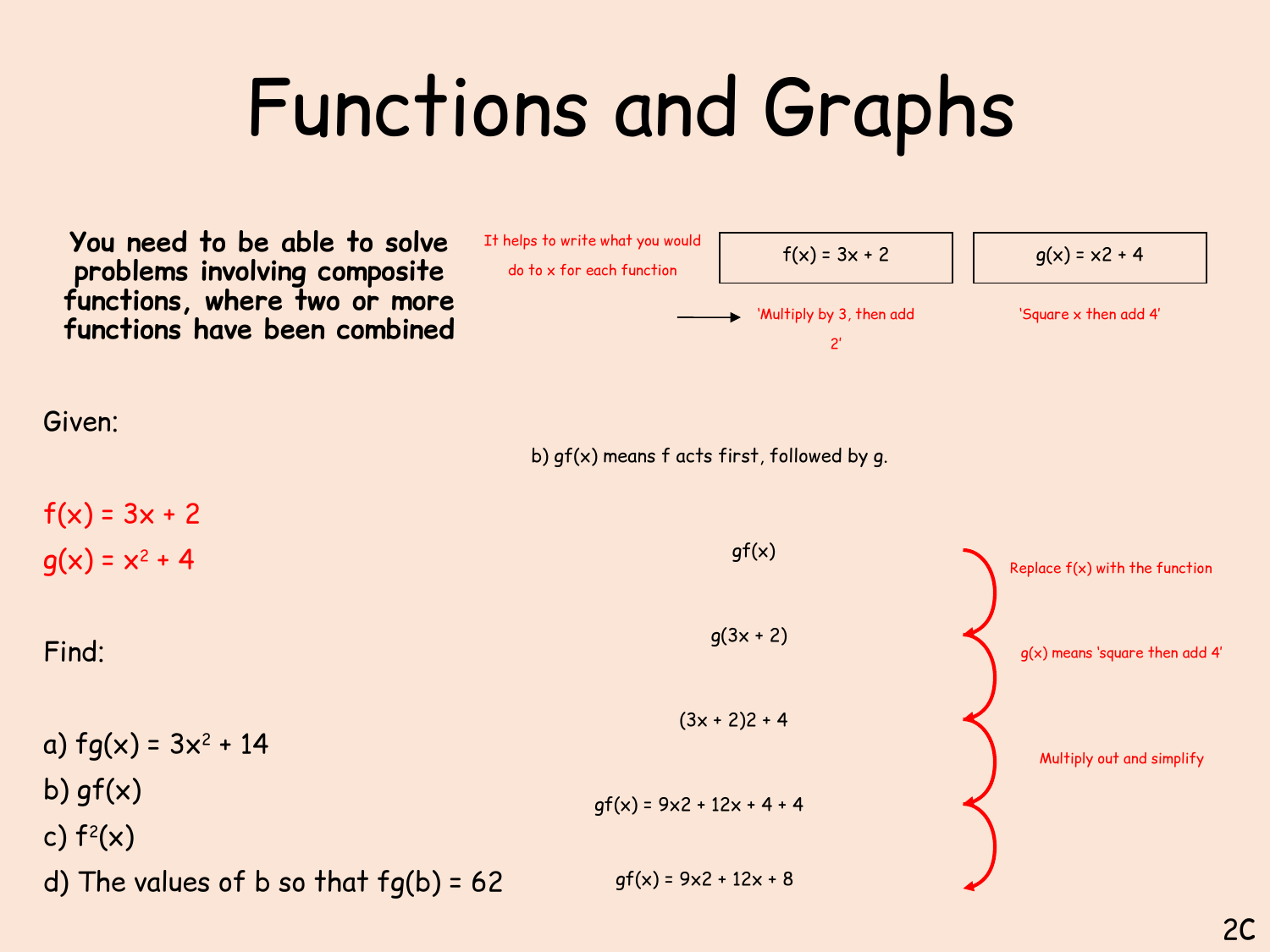

# Functions and Graphs
You need to be able to solve problems involving composite functions, where two or more functions have been combined

	Given:

	f(x) = 3x + 2
	g(x) = x2 + 4

	Find:

	a) fg(x) = 3x2 + 14
	b) gf(x)
	c) f2(x)
	d) The values of b so that fg(b) = 62
It helps to write what you would do to x for each function
f(x) = 3x + 2
g(x) = x2 + 4
‘Multiply by 3, then add 2’
‘Square x then add 4’

b) gf(x) means f acts first, followed by g.
gf(x)

Replace f(x) with the function
g(3x + 2)

g(x) means ‘square then add 4’
(3x + 2)2 + 4

Multiply out and simplify
gf(x) = 9x2 + 12x + 4 + 4

gf(x) = 9x2 + 12x + 8
2C